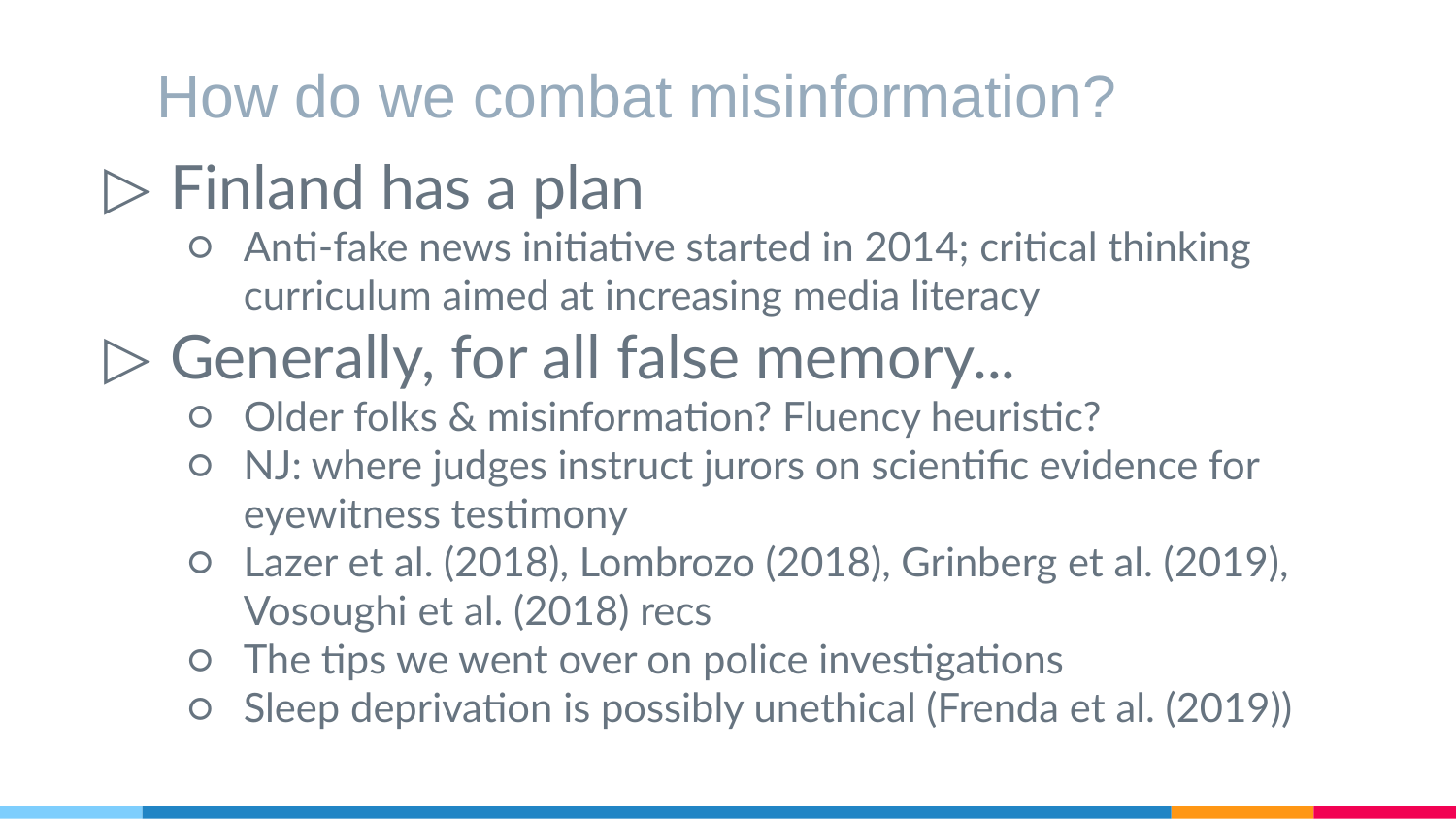

# How do we combat misinformation?
Finland has a plan
Anti-fake news initiative started in 2014; critical thinking curriculum aimed at increasing media literacy
Generally, for all false memory...
Older folks & misinformation? Fluency heuristic?
NJ: where judges instruct jurors on scientific evidence for eyewitness testimony
Lazer et al. (2018), Lombrozo (2018), Grinberg et al. (2019), Vosoughi et al. (2018) recs
The tips we went over on police investigations
Sleep deprivation is possibly unethical (Frenda et al. (2019))